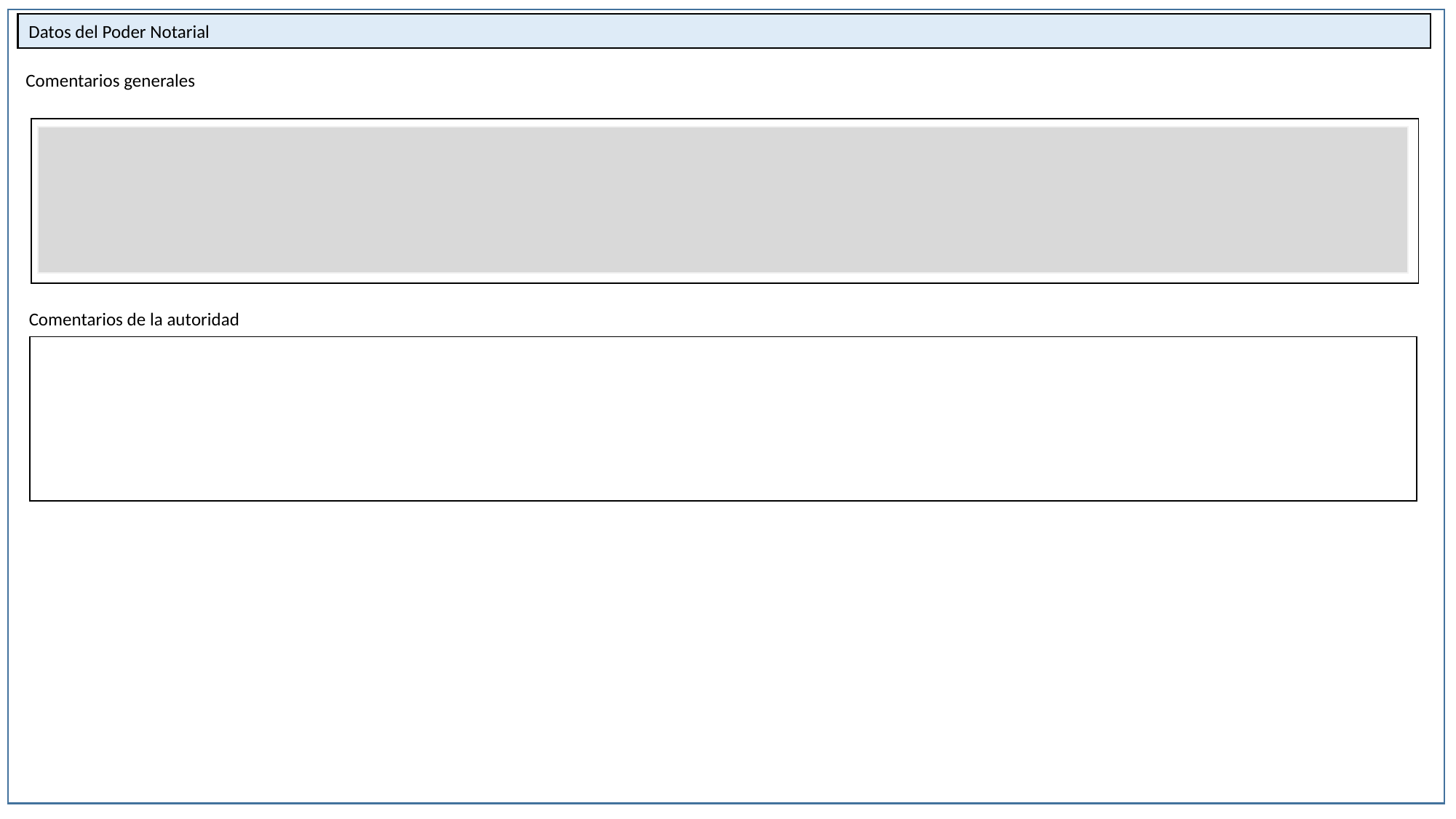

Datos del Poder Notarial
Comentarios generales
|  |
| --- |

Comentarios de la autoridad
|  |
| --- |